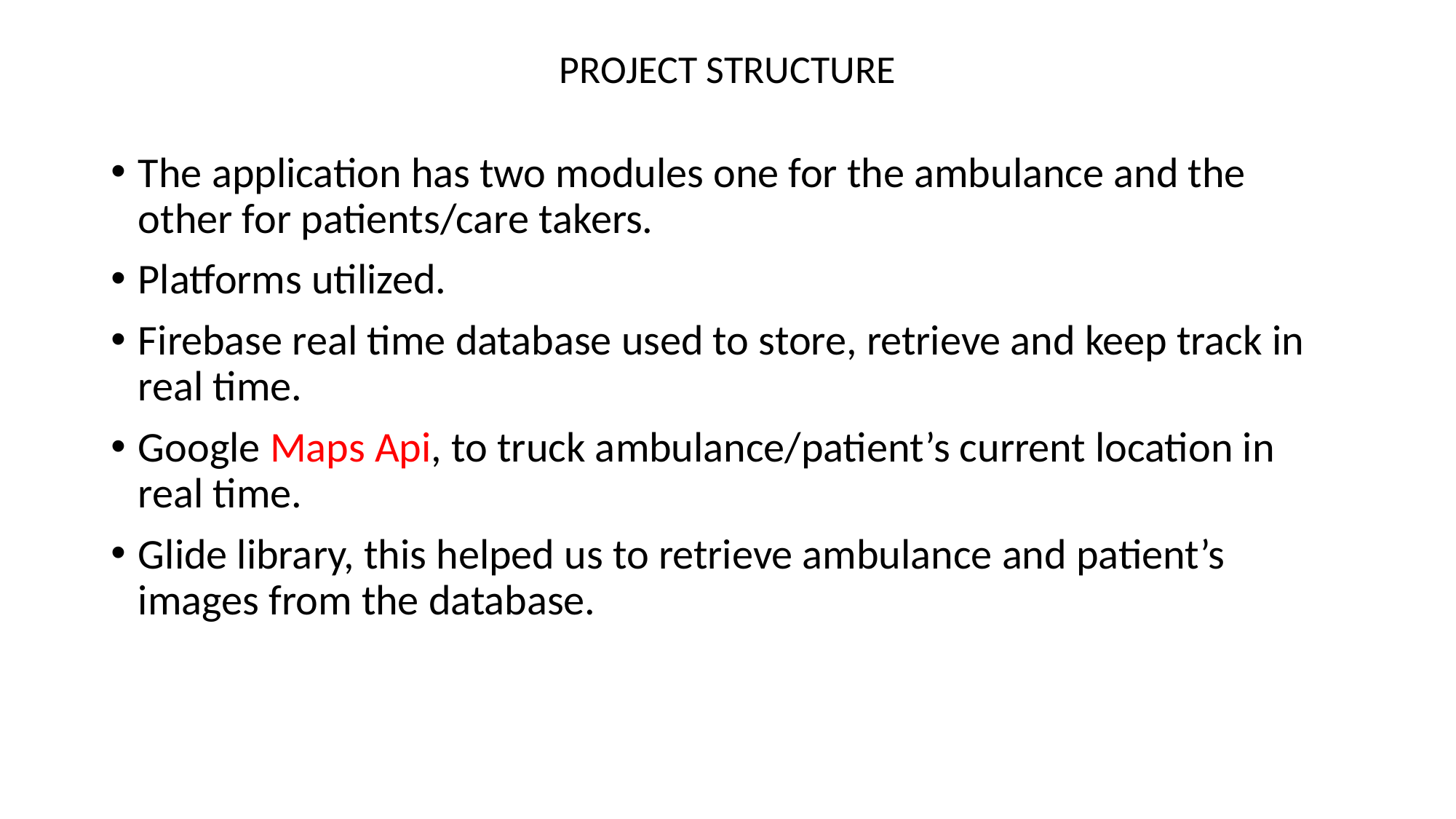

# PROJECT STRUCTURE
The application has two modules one for the ambulance and the other for patients/care takers.
Platforms utilized.
Firebase real time database used to store, retrieve and keep track in real time.
Google Maps Api, to truck ambulance/patient’s current location in real time.
Glide library, this helped us to retrieve ambulance and patient’s images from the database.